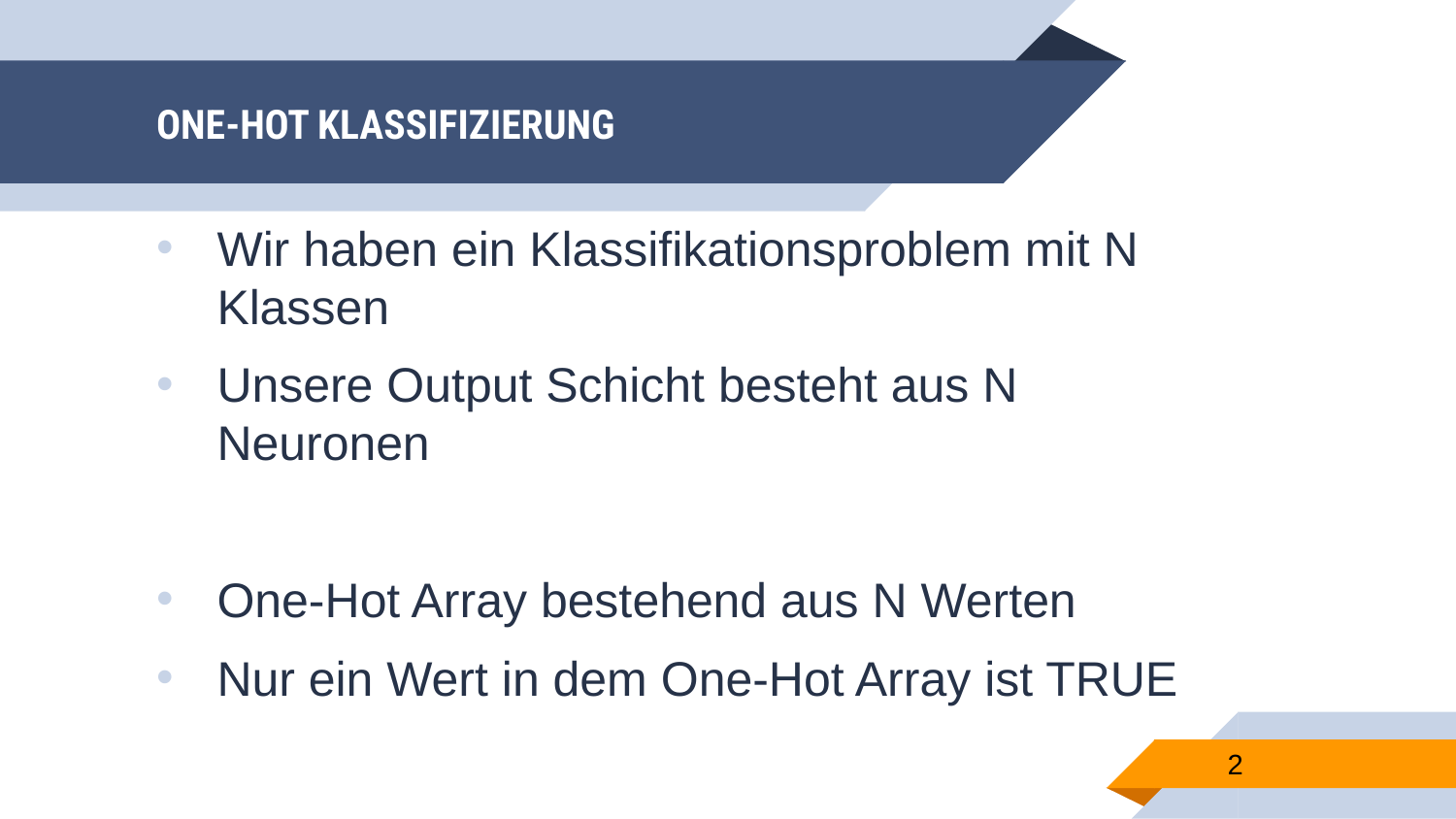

# ONE-HOT KLASSIFIZIERUNG
Wir haben ein Klassifikationsproblem mit N Klassen
Unsere Output Schicht besteht aus N Neuronen

One-Hot Array bestehend aus N Werten
Nur ein Wert in dem One-Hot Array ist TRUE
2